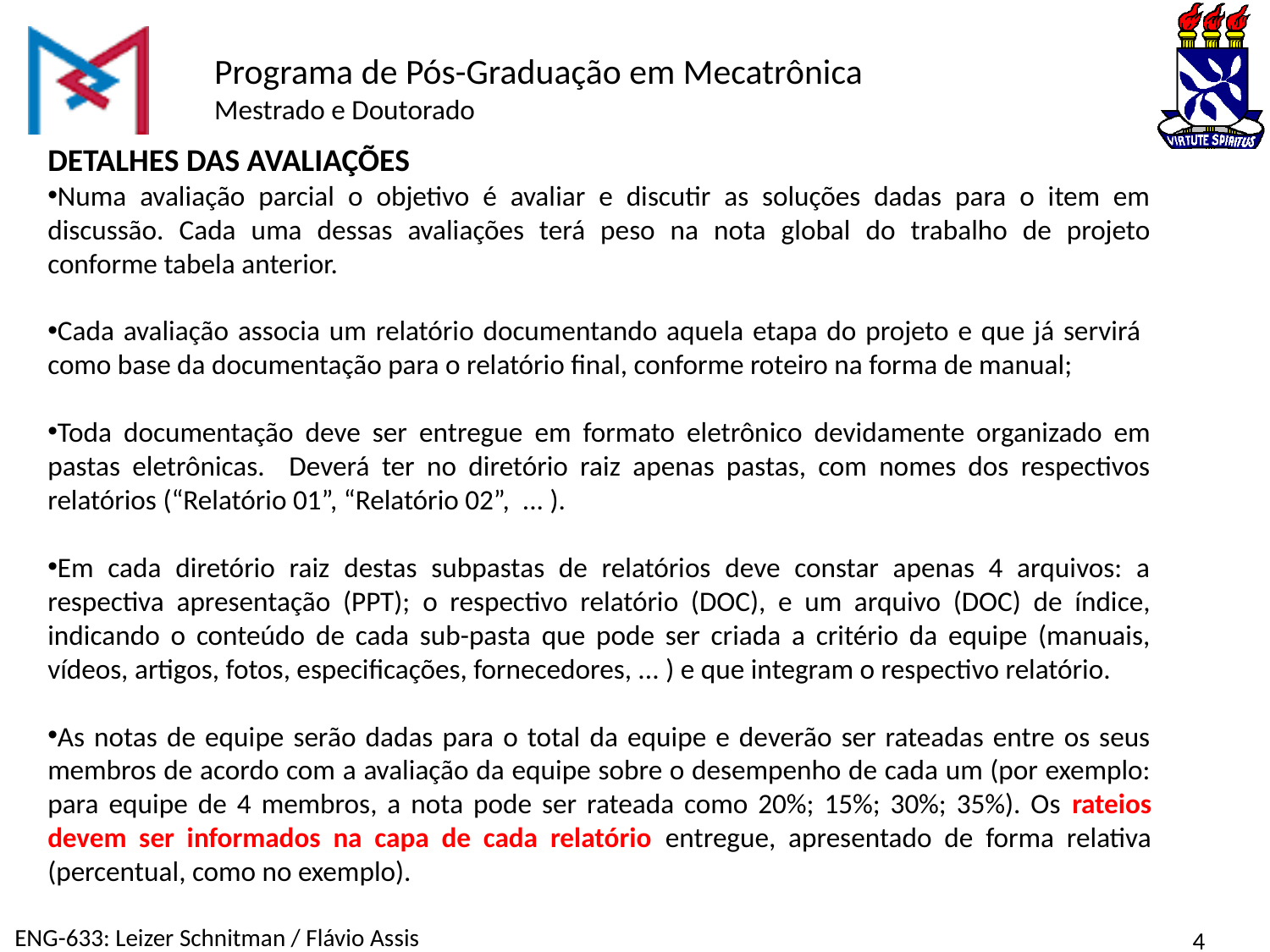

DETALHES DAS AVALIAÇÕES
Numa avaliação parcial o objetivo é avaliar e discutir as soluções dadas para o item em discussão. Cada uma dessas avaliações terá peso na nota global do trabalho de projeto conforme tabela anterior.

Cada avaliação associa um relatório documentando aquela etapa do projeto e que já servirá  como base da documentação para o relatório final, conforme roteiro na forma de manual;

Toda documentação deve ser entregue em formato eletrônico devidamente organizado em pastas eletrônicas.  Deverá ter no diretório raiz apenas pastas, com nomes dos respectivos relatórios (“Relatório 01”, “Relatório 02”,  ... ).

Em cada diretório raiz destas subpastas de relatórios deve constar apenas 4 arquivos: a respectiva apresentação (PPT); o respectivo relatório (DOC), e um arquivo (DOC) de índice, indicando o conteúdo de cada sub-pasta que pode ser criada a critério da equipe (manuais, vídeos, artigos, fotos, especificações, fornecedores, ... ) e que integram o respectivo relatório.

As notas de equipe serão dadas para o total da equipe e deverão ser rateadas entre os seus membros de acordo com a avaliação da equipe sobre o desempenho de cada um (por exemplo: para equipe de 4 membros, a nota pode ser rateada como 20%; 15%; 30%; 35%). Os rateios devem ser informados na capa de cada relatório entregue, apresentado de forma relativa (percentual, como no exemplo).